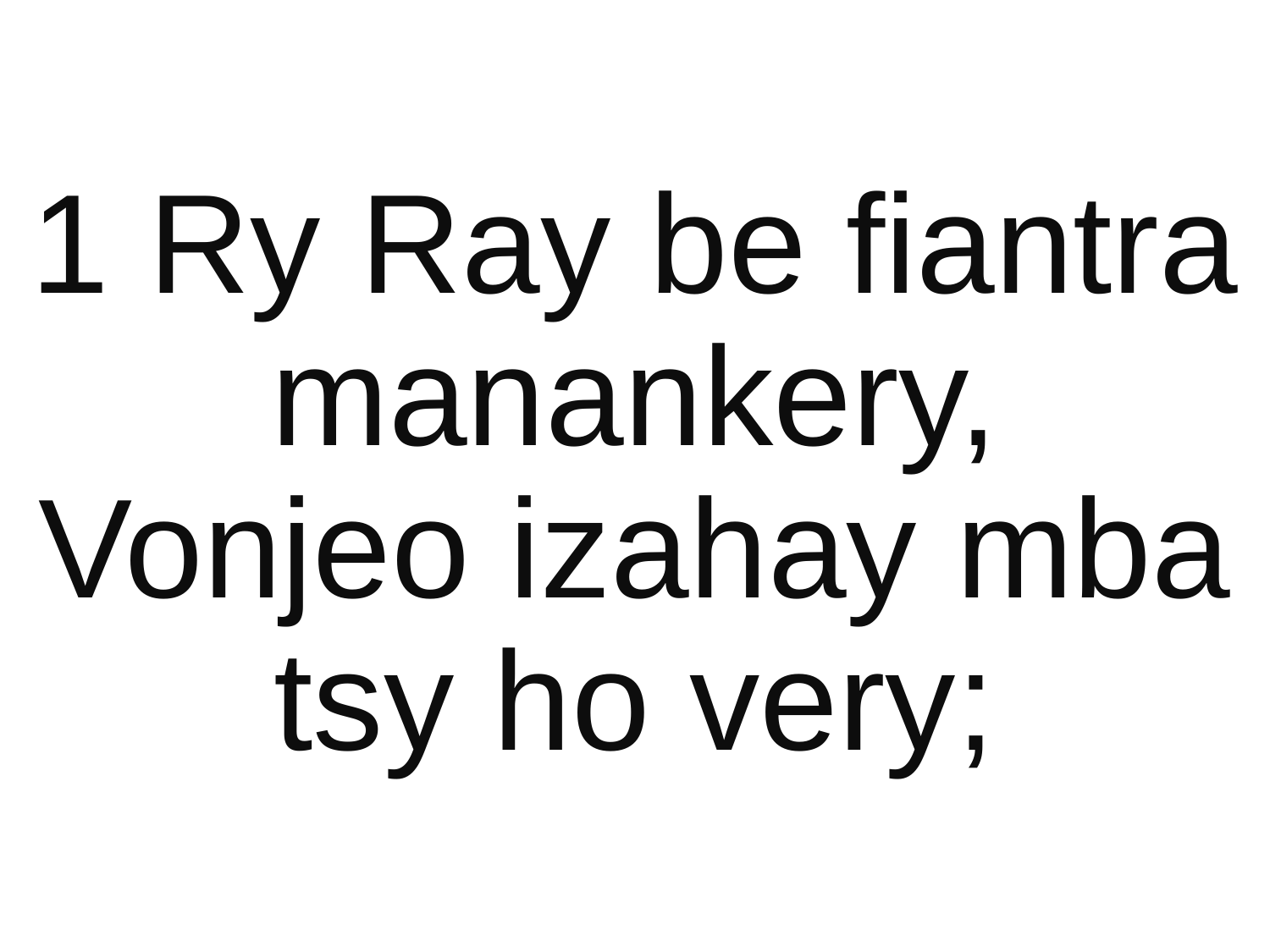

1 Ry Ray be fiantra manankery,
Vonjeo izahay mba tsy ho very;